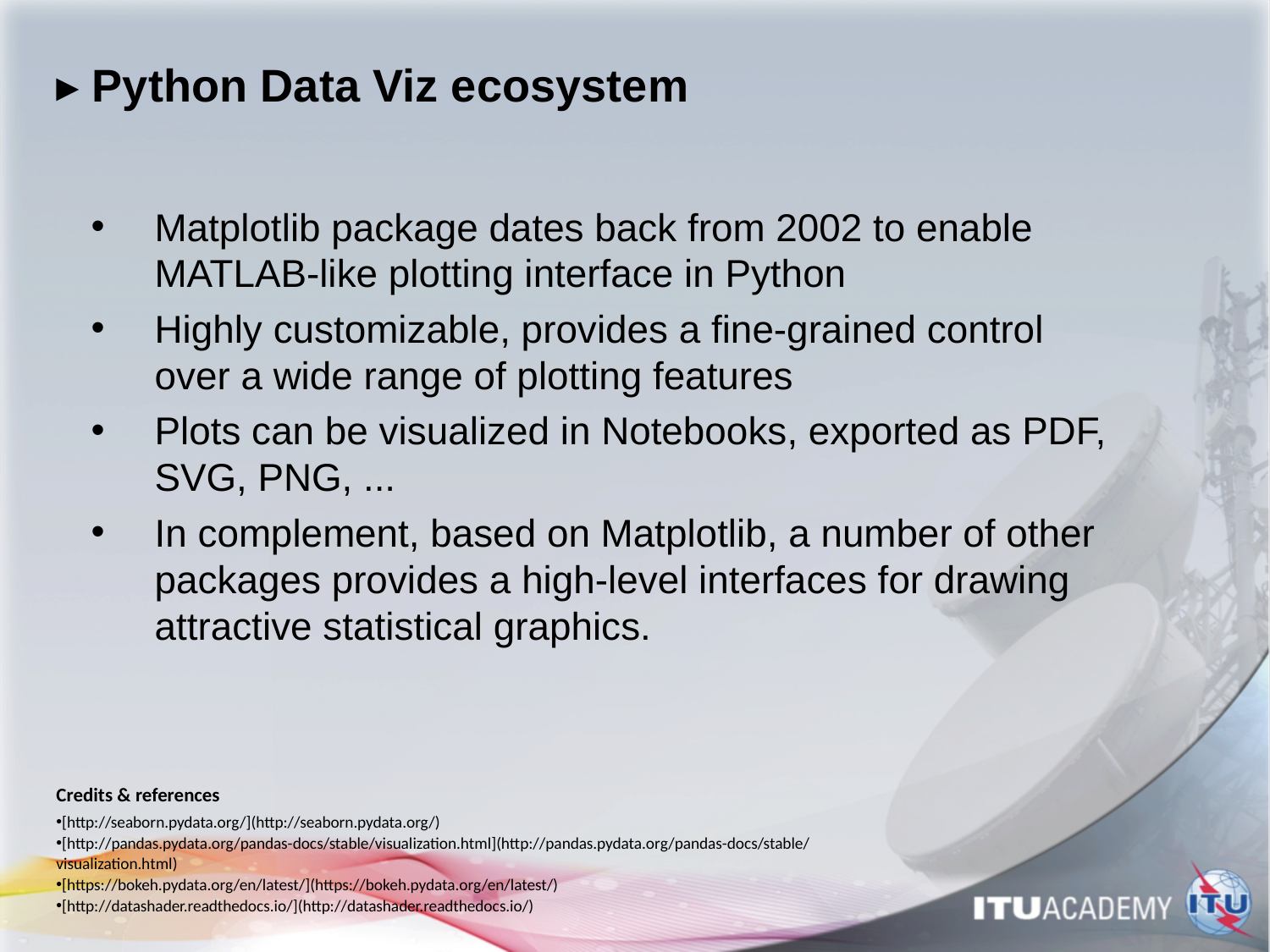

# ▸ Python Data Viz ecosystem
Matplotlib package dates back from 2002 to enable MATLAB-like plotting interface in Python
Highly customizable, provides a fine-grained control over a wide range of plotting features
Plots can be visualized in Notebooks, exported as PDF, SVG, PNG, ...
In complement, based on Matplotlib, a number of other packages provides a high-level interfaces for drawing attractive statistical graphics.
Credits & references
[http://seaborn.pydata.org/](http://seaborn.pydata.org/)
[http://pandas.pydata.org/pandas-docs/stable/visualization.html](http://pandas.pydata.org/pandas-docs/stable/visualization.html)
[https://bokeh.pydata.org/en/latest/](https://bokeh.pydata.org/en/latest/)
[http://datashader.readthedocs.io/](http://datashader.readthedocs.io/)